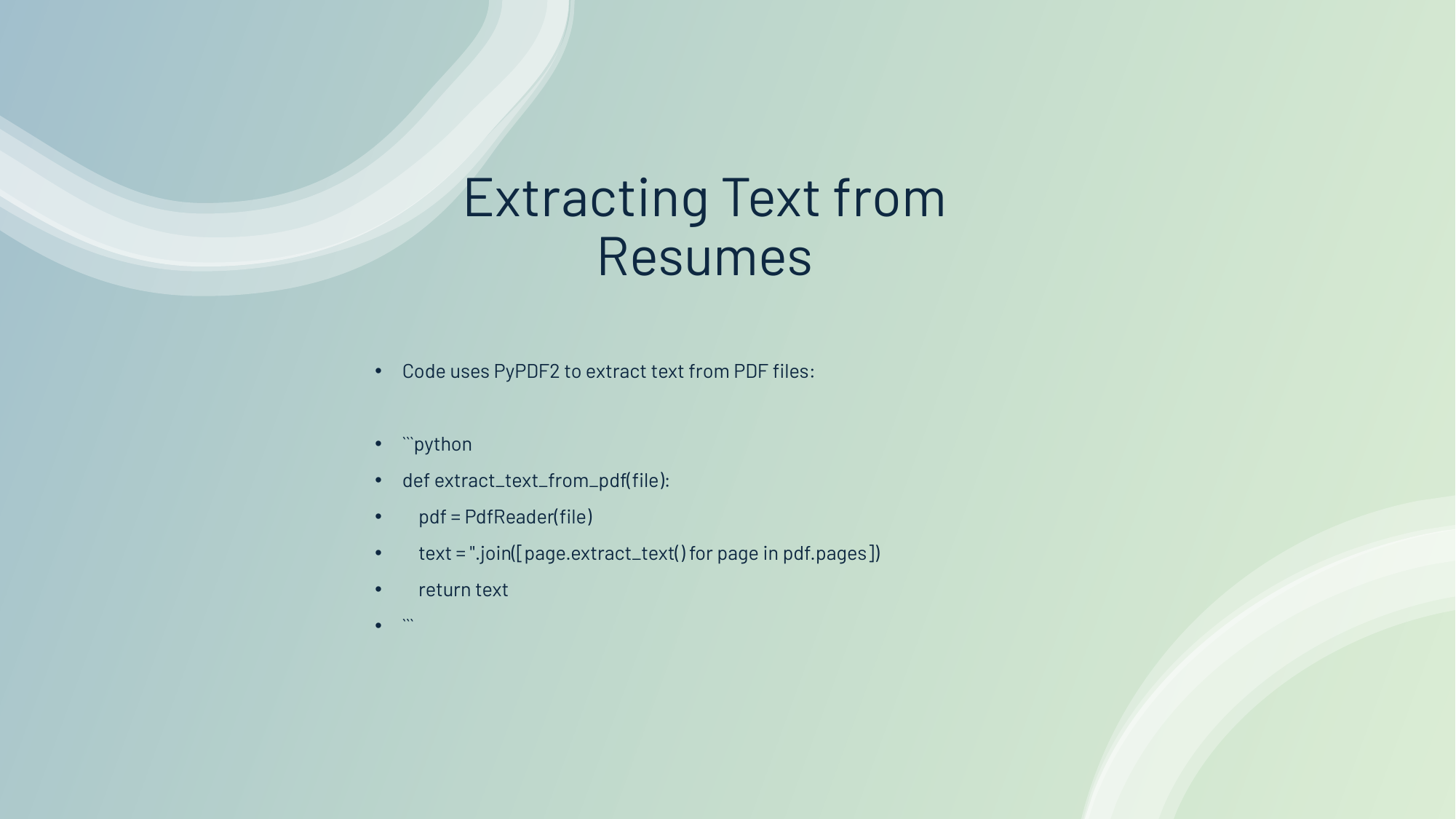

# Extracting Text from Resumes
Code uses PyPDF2 to extract text from PDF files:

```python
def extract_text_from_pdf(file):
    pdf = PdfReader(file)
    text = ''.join([page.extract_text() for page in pdf.pages])
    return text
```